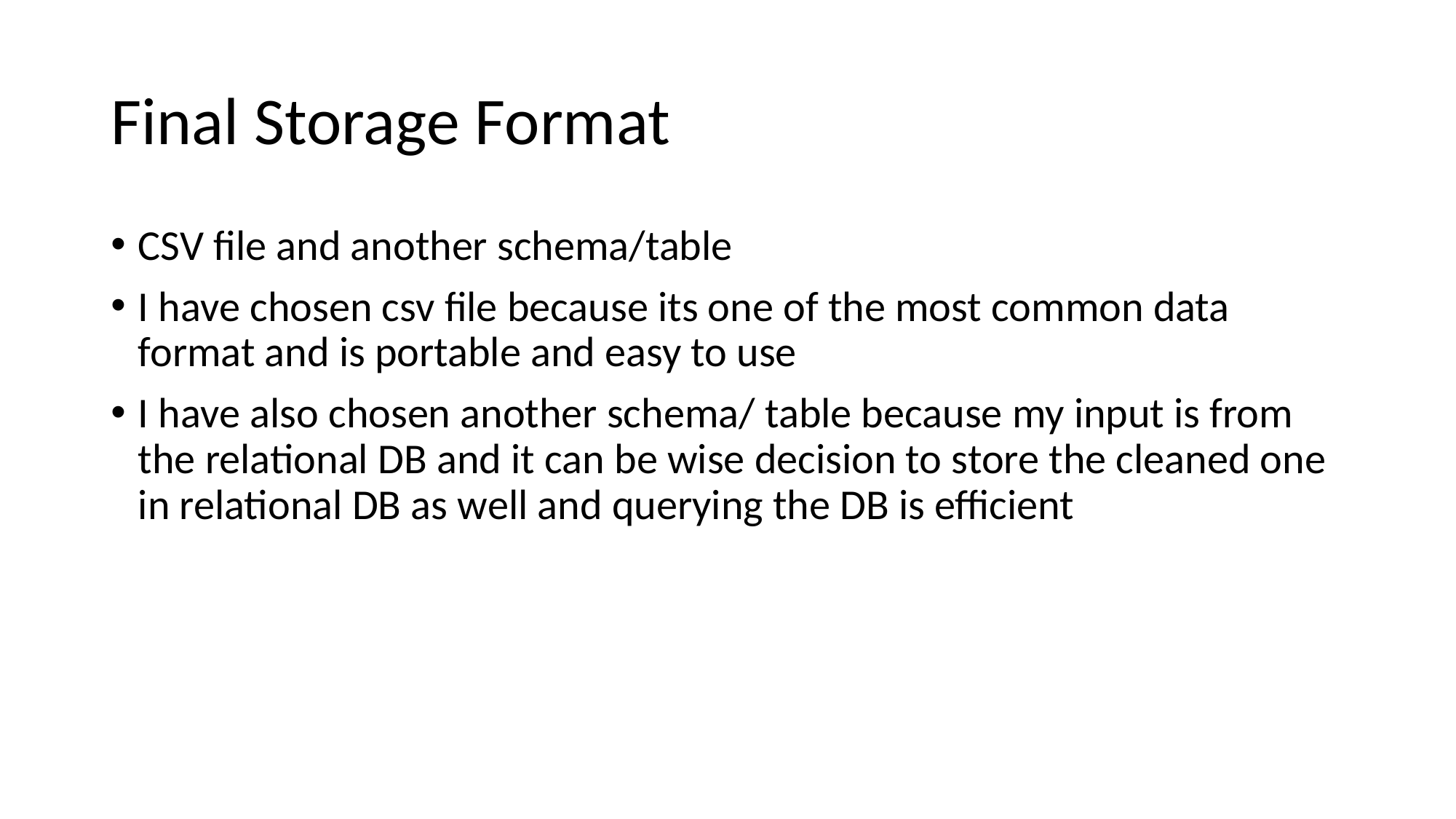

# Final Storage Format
CSV file and another schema/table
I have chosen csv file because its one of the most common data format and is portable and easy to use
I have also chosen another schema/ table because my input is from the relational DB and it can be wise decision to store the cleaned one in relational DB as well and querying the DB is efficient